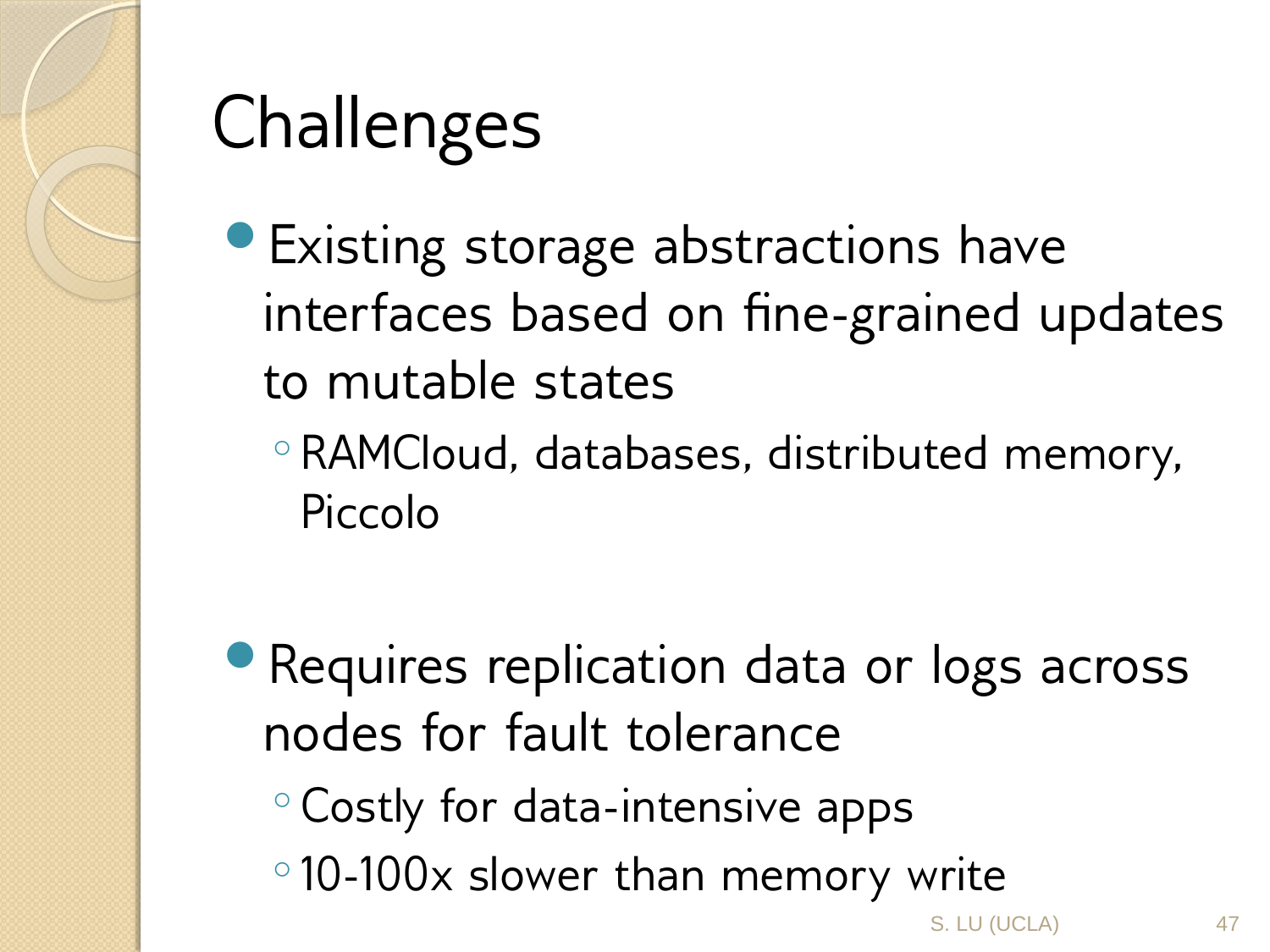

# Challenges
Existing storage abstractions have interfaces based on fine-grained updates to mutable states
RAMCloud, databases, distributed memory, Piccolo

Requires replication data or logs across nodes for fault tolerance
Costly for data-intensive apps
10-100x slower than memory write
S. LU (UCLA)
47